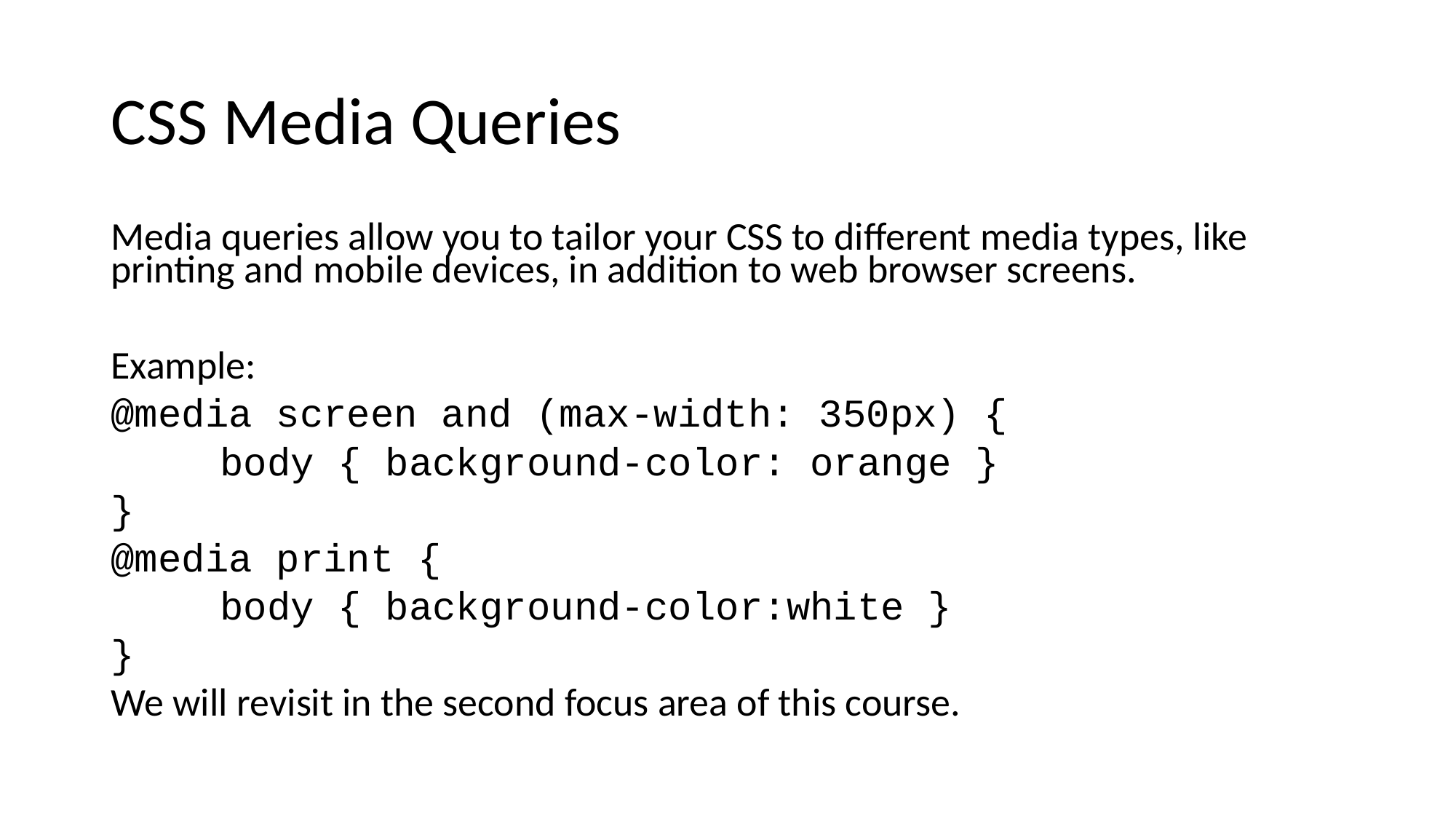

# CSS Media Queries
Media queries allow you to tailor your CSS to different media types, like printing and mobile devices, in addition to web browser screens.

Example:
@media screen and (max-width: 350px) {
	body { background-color: orange }
}
@media print {
	body { background-color:white }
}
We will revisit in the second focus area of this course.